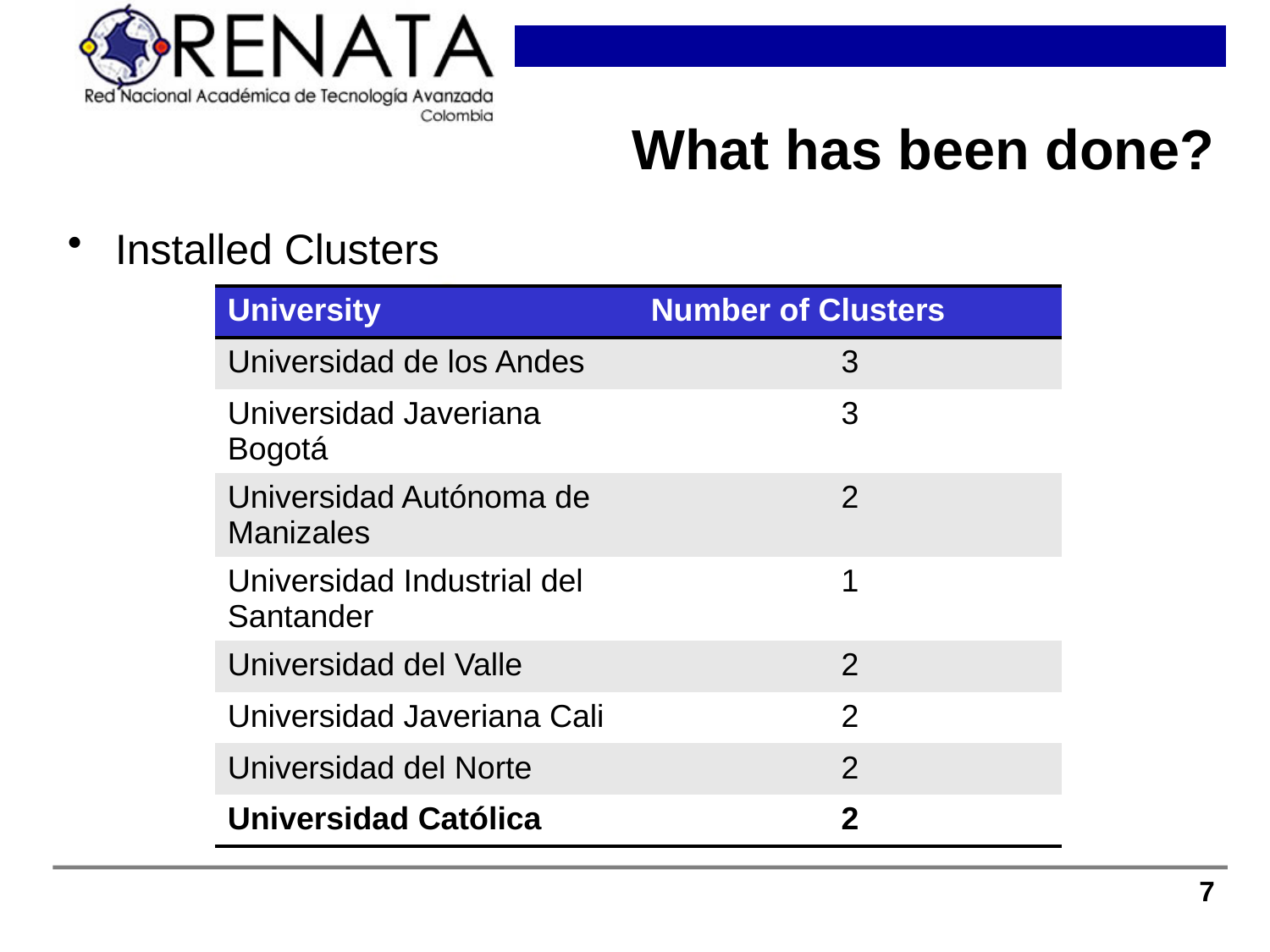

# What has been done?
Installed Clusters

| University | Number of Clusters |
| --- | --- |
| Universidad de los Andes | 3 |
| Universidad Javeriana Bogotá | 3 |
| Universidad Autónoma de Manizales | 2 |
| Universidad Industrial del Santander | 1 |
| Universidad del Valle | 2 |
| Universidad Javeriana Cali | 2 |
| Universidad del Norte | 2 |
| Universidad Católica | 2 |
7